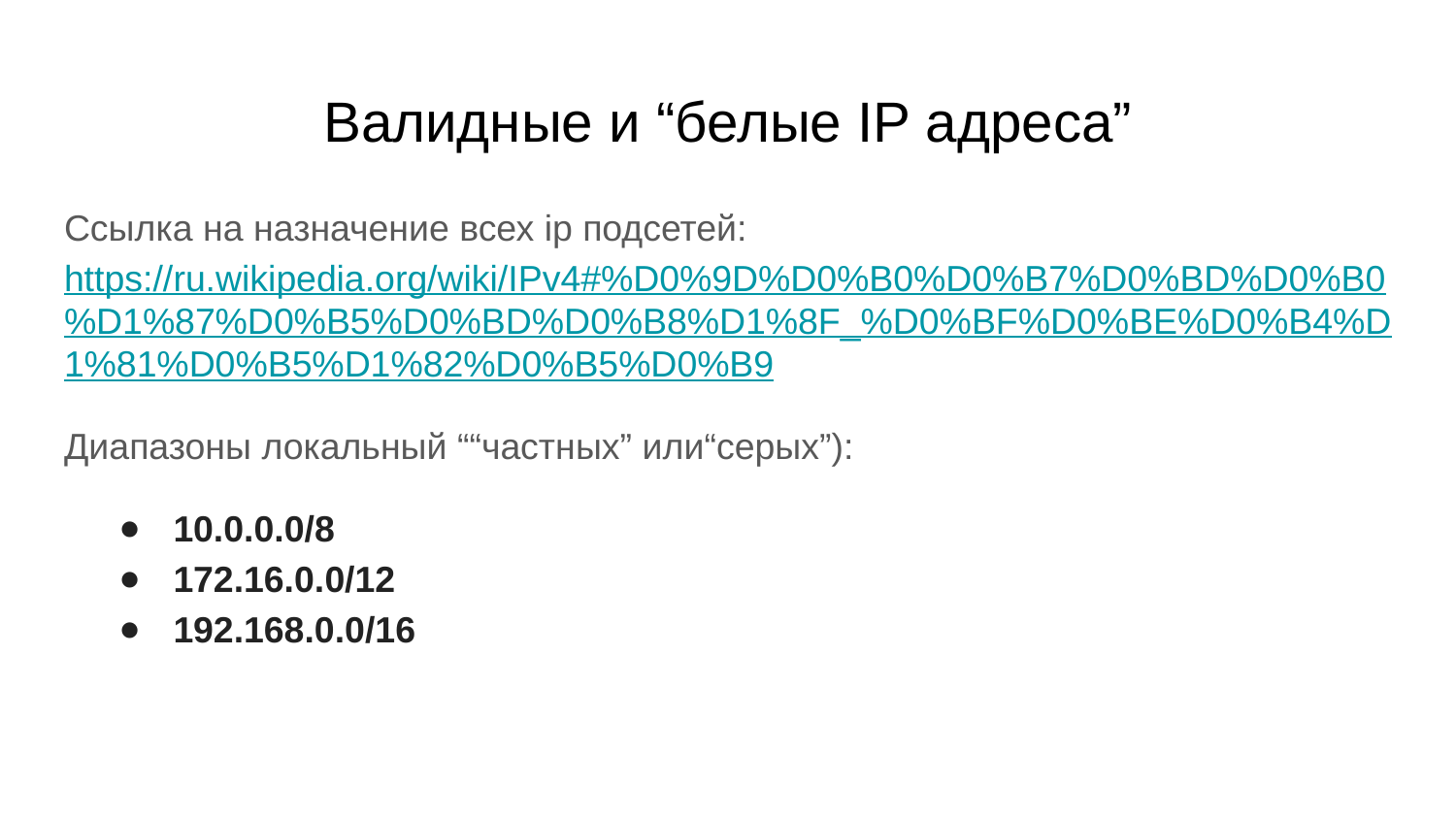

# Валидные и “белые IP адреса”
Ссылка на назначение всех ip подсетей: https://ru.wikipedia.org/wiki/IPv4#%D0%9D%D0%B0%D0%B7%D0%BD%D0%B0%D1%87%D0%B5%D0%BD%D0%B8%D1%8F_%D0%BF%D0%BE%D0%B4%D1%81%D0%B5%D1%82%D0%B5%D0%B9
Диапазоны локальный ““частных” или“серых”):
10.0.0.0/8
172.16.0.0/12
192.168.0.0/16